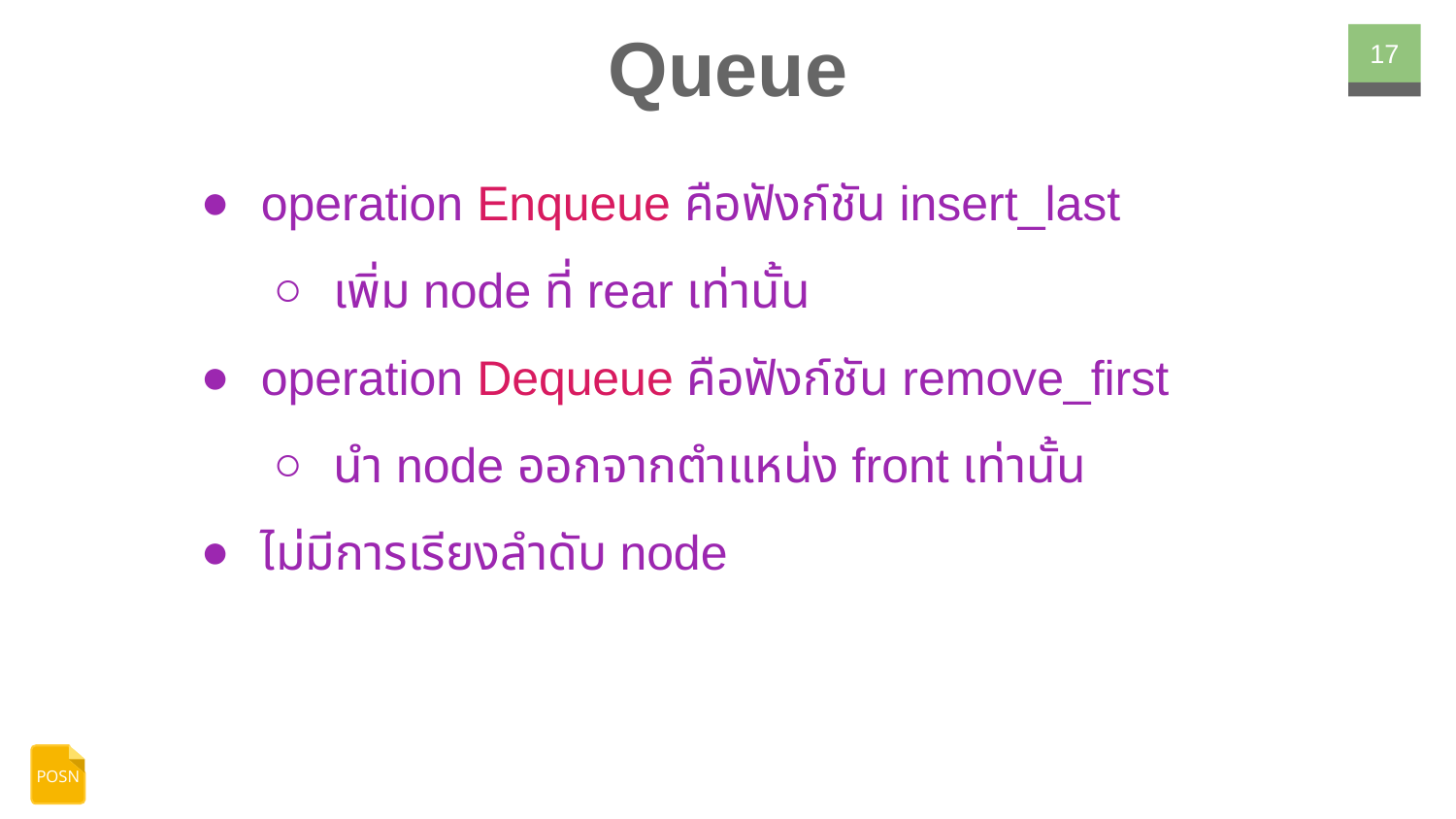

# Queue
17
operation Enqueue คือฟังก์ชัน insert_last
เพิ่ม node ที่ rear เท่านั้น
operation Dequeue คือฟังก์ชัน remove_first
นำ node ออกจากตำแหน่ง front เท่านั้น
ไม่มีการเรียงลำดับ node